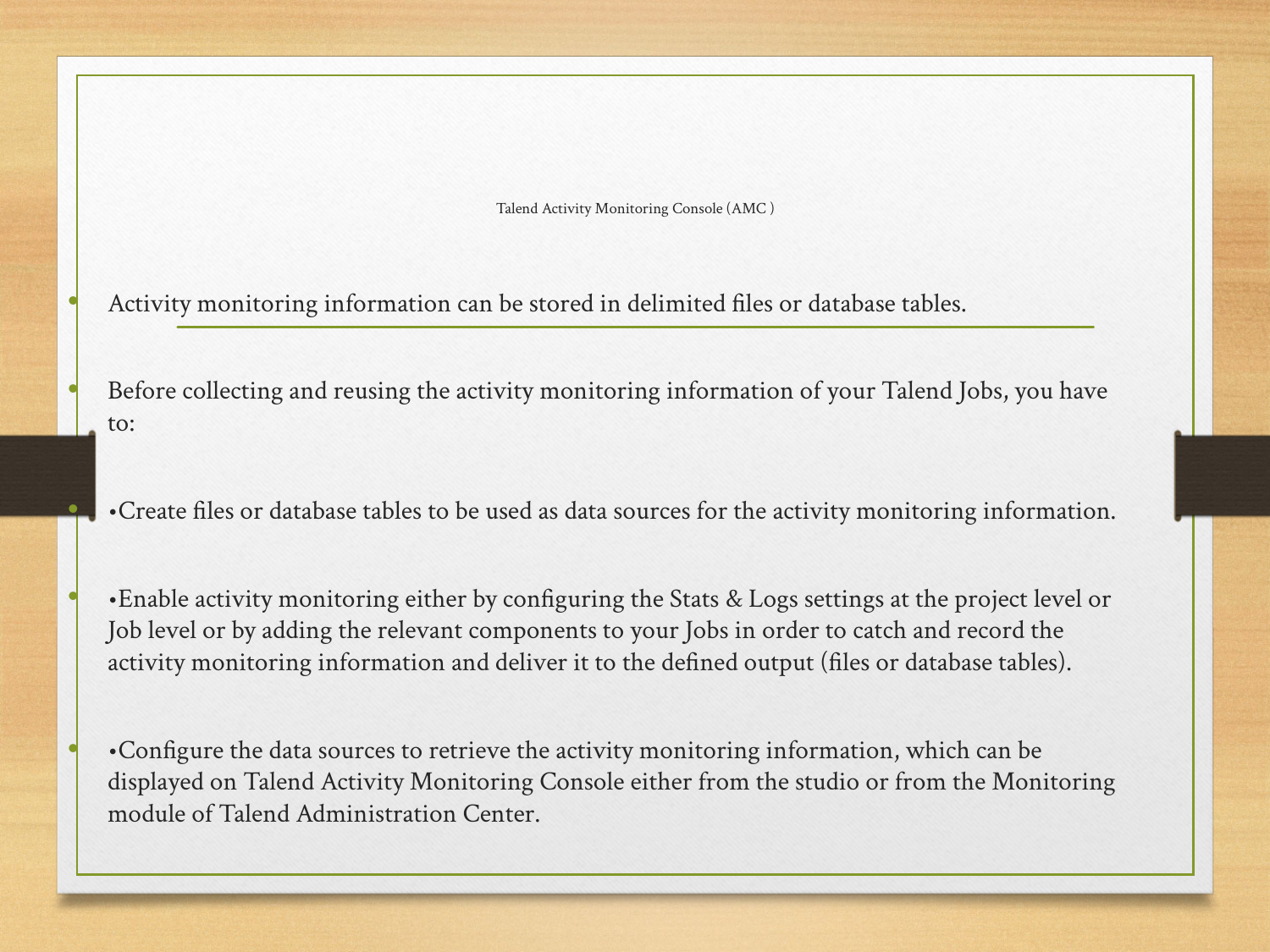

# Talend Activity Monitoring Console (AMC )

Activity monitoring information can be stored in delimited files or database tables.

Before collecting and reusing the activity monitoring information of your Talend Jobs, you have to:

•Create files or database tables to be used as data sources for the activity monitoring information.

•Enable activity monitoring either by configuring the Stats & Logs settings at the project level or Job level or by adding the relevant components to your Jobs in order to catch and record the activity monitoring information and deliver it to the defined output (files or database tables).

•Configure the data sources to retrieve the activity monitoring information, which can be displayed on Talend Activity Monitoring Console either from the studio or from the Monitoring module of Talend Administration Center.